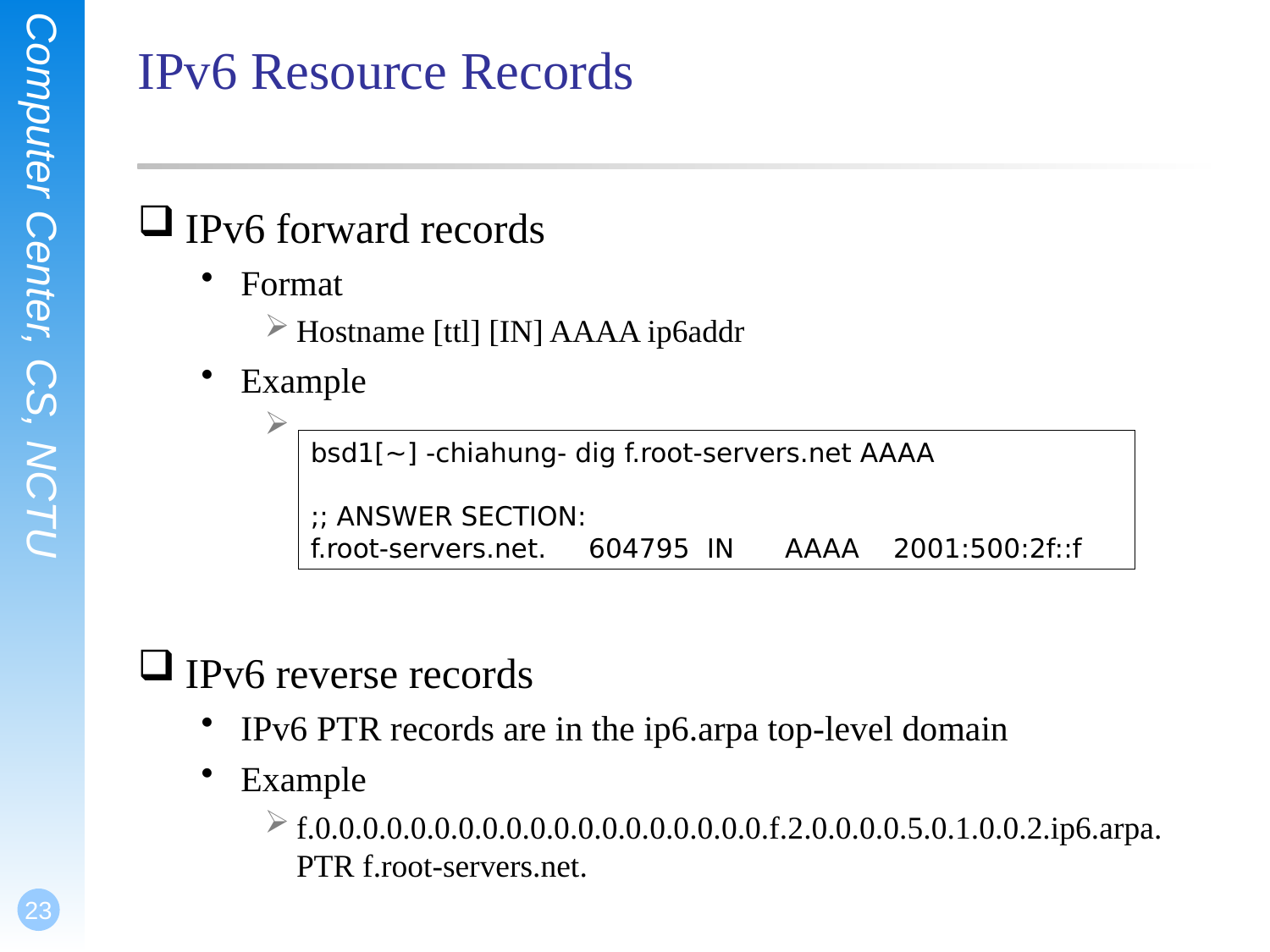

# IPv6 Resource Records
IPv6 forward records
Format
Hostname [ttl] [IN] AAAA ip6addr
Example

IPv6 reverse records
IPv6 PTR records are in the ip6.arpa top-level domain
Example
f.0.0.0.0.0.0.0.0.0.0.0.0.0.0.0.0.0.0.0.f.2.0.0.0.0.5.0.1.0.0.2.ip6.arpa. PTR f.root-servers.net.
bsd1[~] -chiahung- dig f.root-servers.net AAAA

;; ANSWER SECTION:
f.root-servers.net.     604795  IN      AAAA    2001:500:2f::f